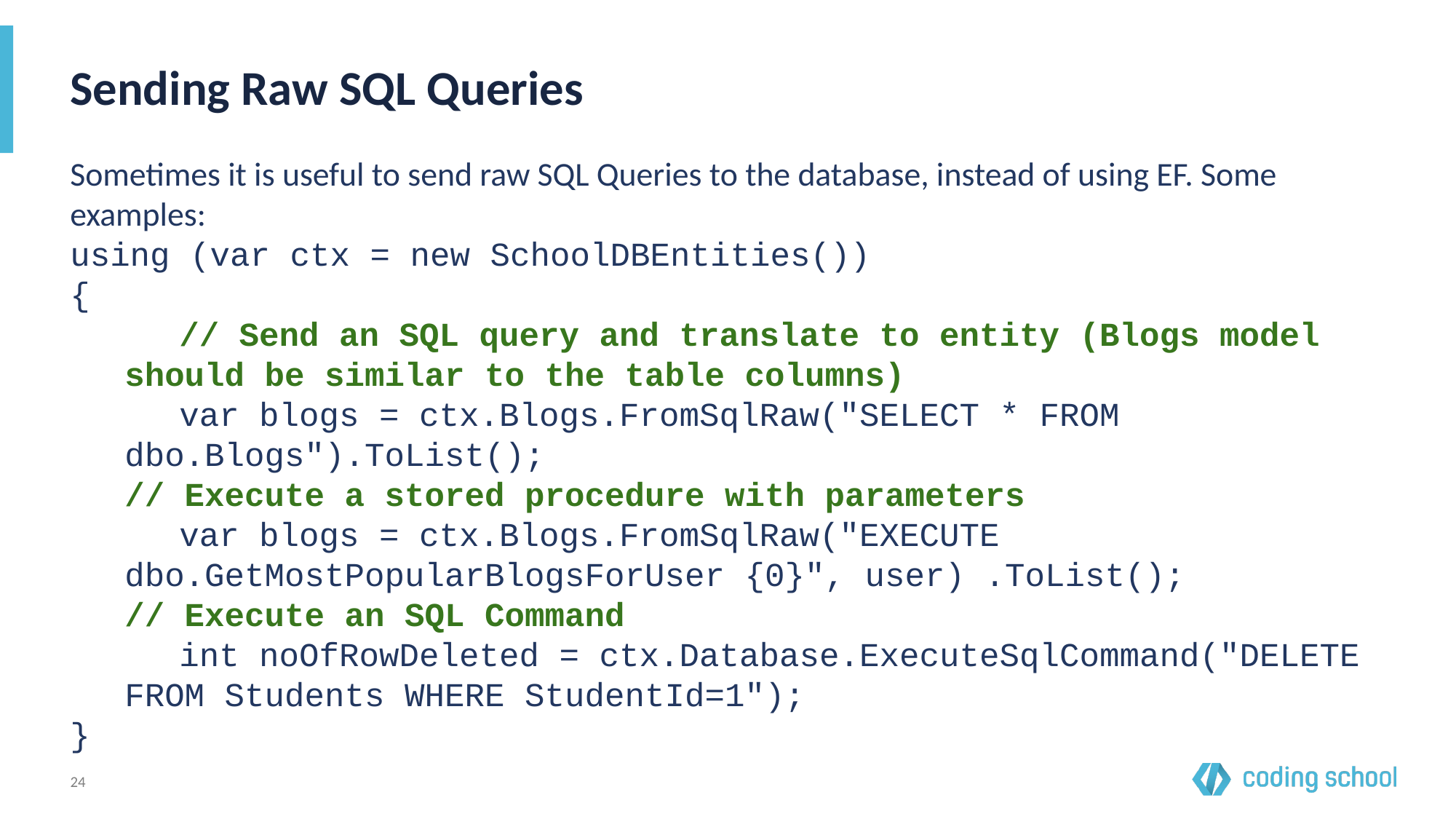

# Sending Raw SQL Queries
Sometimes it is useful to send raw SQL Queries to the database, instead of using EF. Some examples:
using (var ctx = new SchoolDBEntities())
{
// Send an SQL query and translate to entity (Blogs model should be similar to the table columns)
var blogs = ctx.Blogs.FromSqlRaw("SELECT * FROM dbo.Blogs").ToList();
// Execute a stored procedure with parameters
var blogs = ctx.Blogs.FromSqlRaw("EXECUTE dbo.GetMostPopularBlogsForUser {0}", user) .ToList();
// Execute an SQL Command
int noOfRowDeleted = ctx.Database.ExecuteSqlCommand("DELETE FROM Students WHERE StudentId=1");
}
24